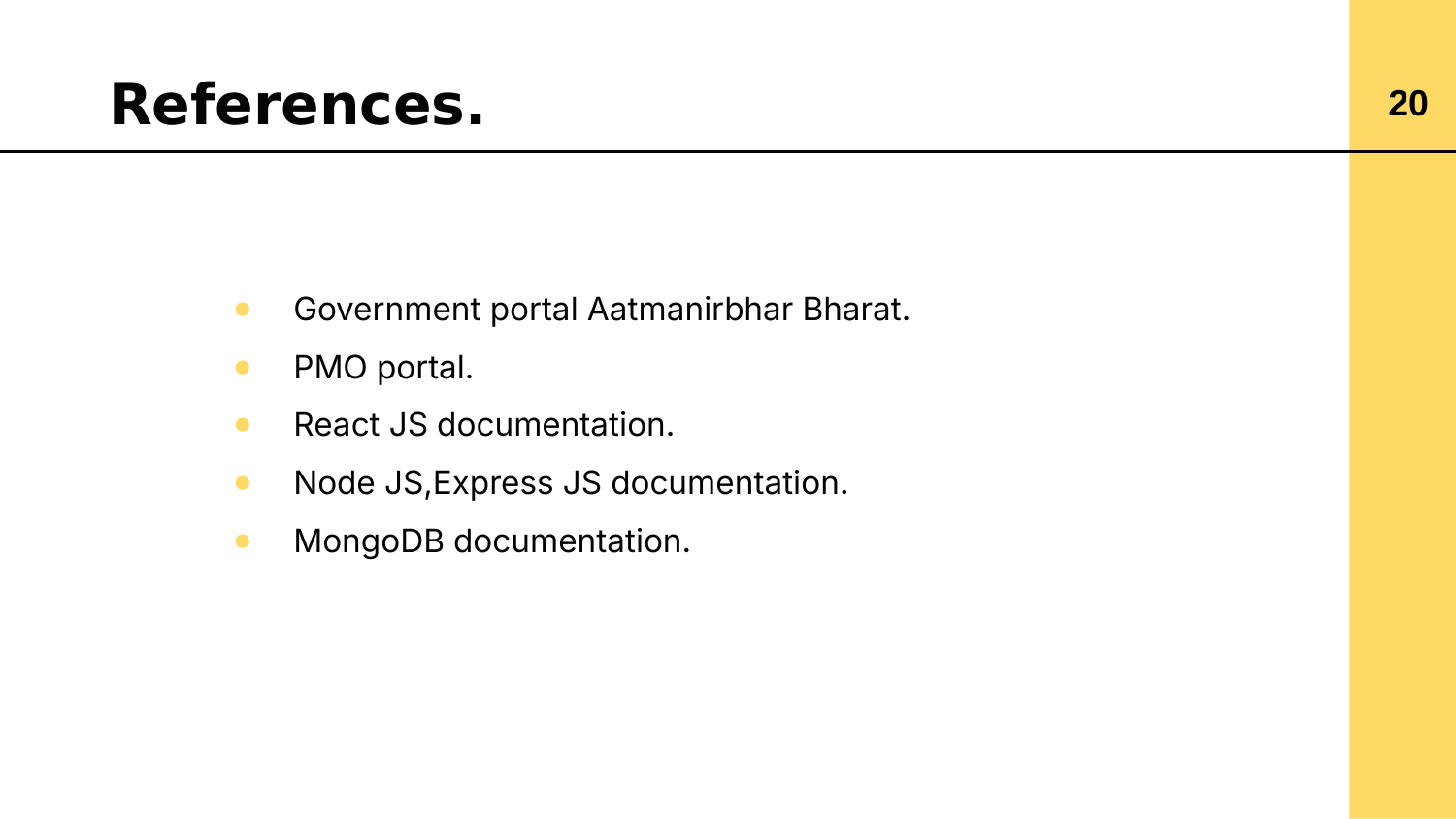

# References.
20

Government portal Aatmanirbhar Bharat.
PMO portal.
React JS documentation.
Node JS,Express JS documentation.
MongoDB documentation.